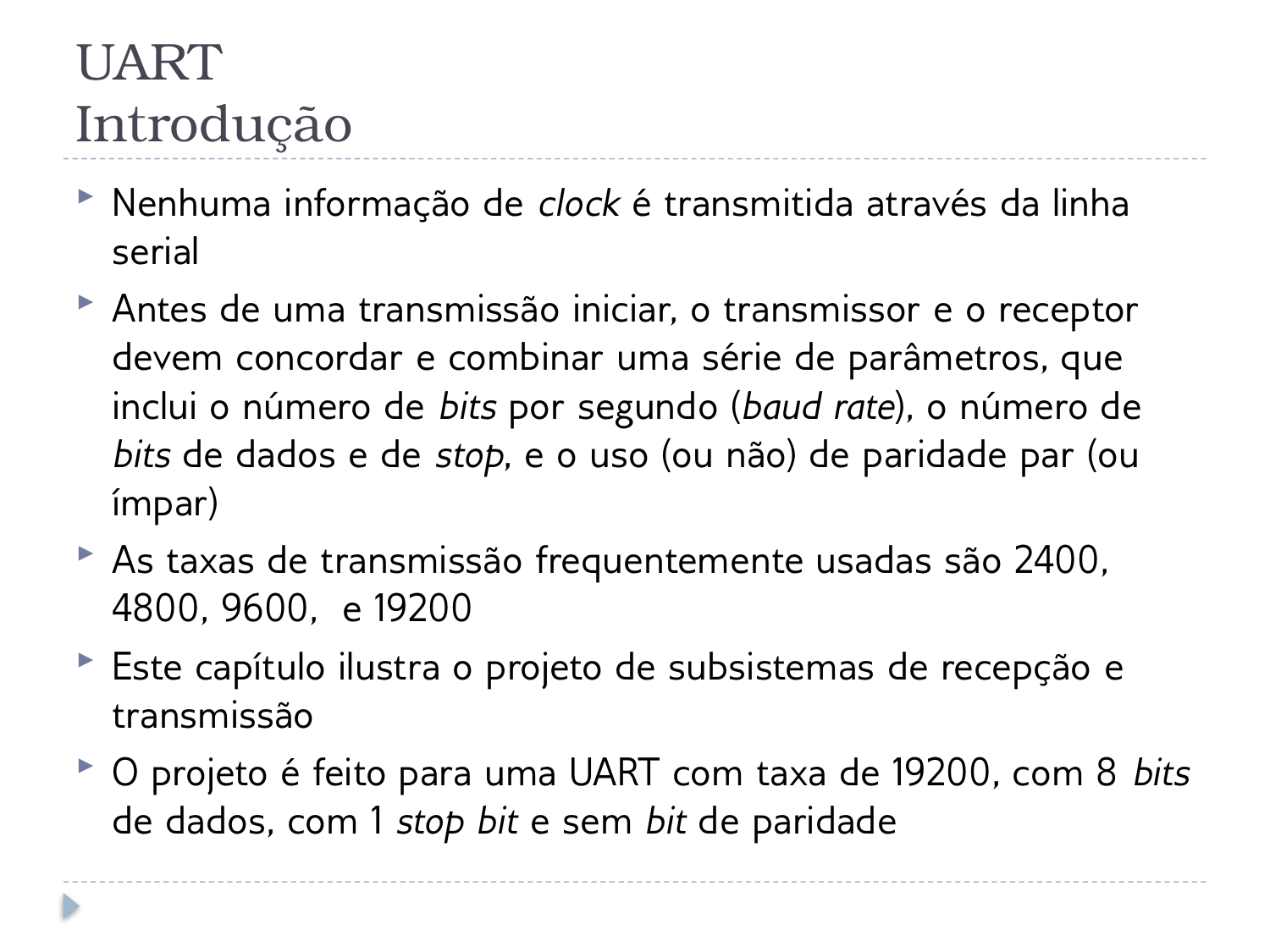

# UART Introdução
Nenhuma informação de clock é transmitida através da linha serial
Antes de uma transmissão iniciar, o transmissor e o receptor devem concordar e combinar uma série de parâmetros, que inclui o número de bits por segundo (baud rate), o número de bits de dados e de stop, e o uso (ou não) de paridade par (ou ímpar)
As taxas de transmissão frequentemente usadas são 2400, 4800, 9600,  e 19200
Este capítulo ilustra o projeto de subsistemas de recepção e transmissão
O projeto é feito para uma UART com taxa de 19200, com 8 bits de dados, com 1 stop bit e sem bit de paridade